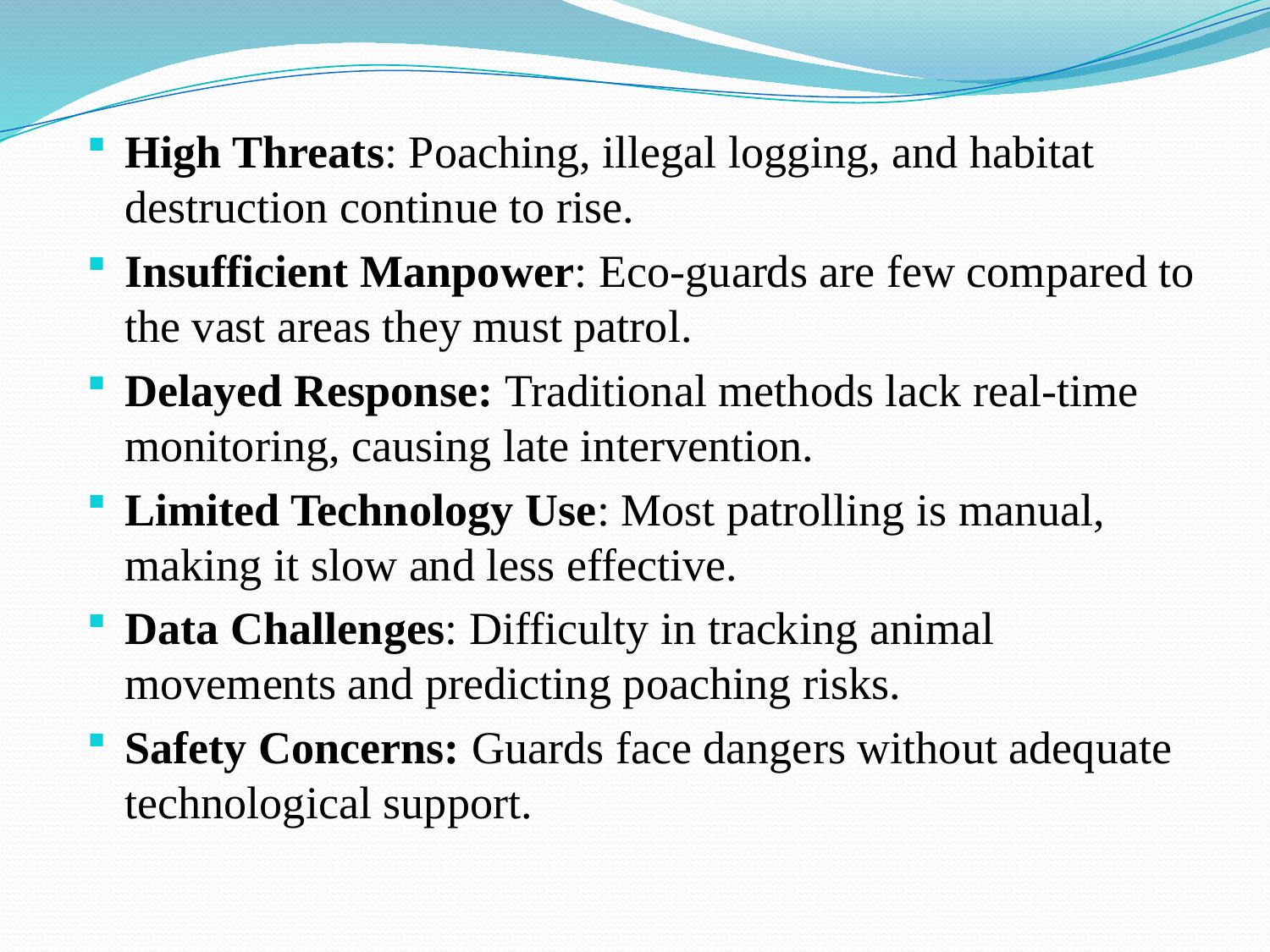

#
High Threats: Poaching, illegal logging, and habitat destruction continue to rise.
Insufficient Manpower: Eco-guards are few compared to the vast areas they must patrol.
Delayed Response: Traditional methods lack real-time monitoring, causing late intervention.
Limited Technology Use: Most patrolling is manual, making it slow and less effective.
Data Challenges: Difficulty in tracking animal movements and predicting poaching risks.
Safety Concerns: Guards face dangers without adequate technological support.